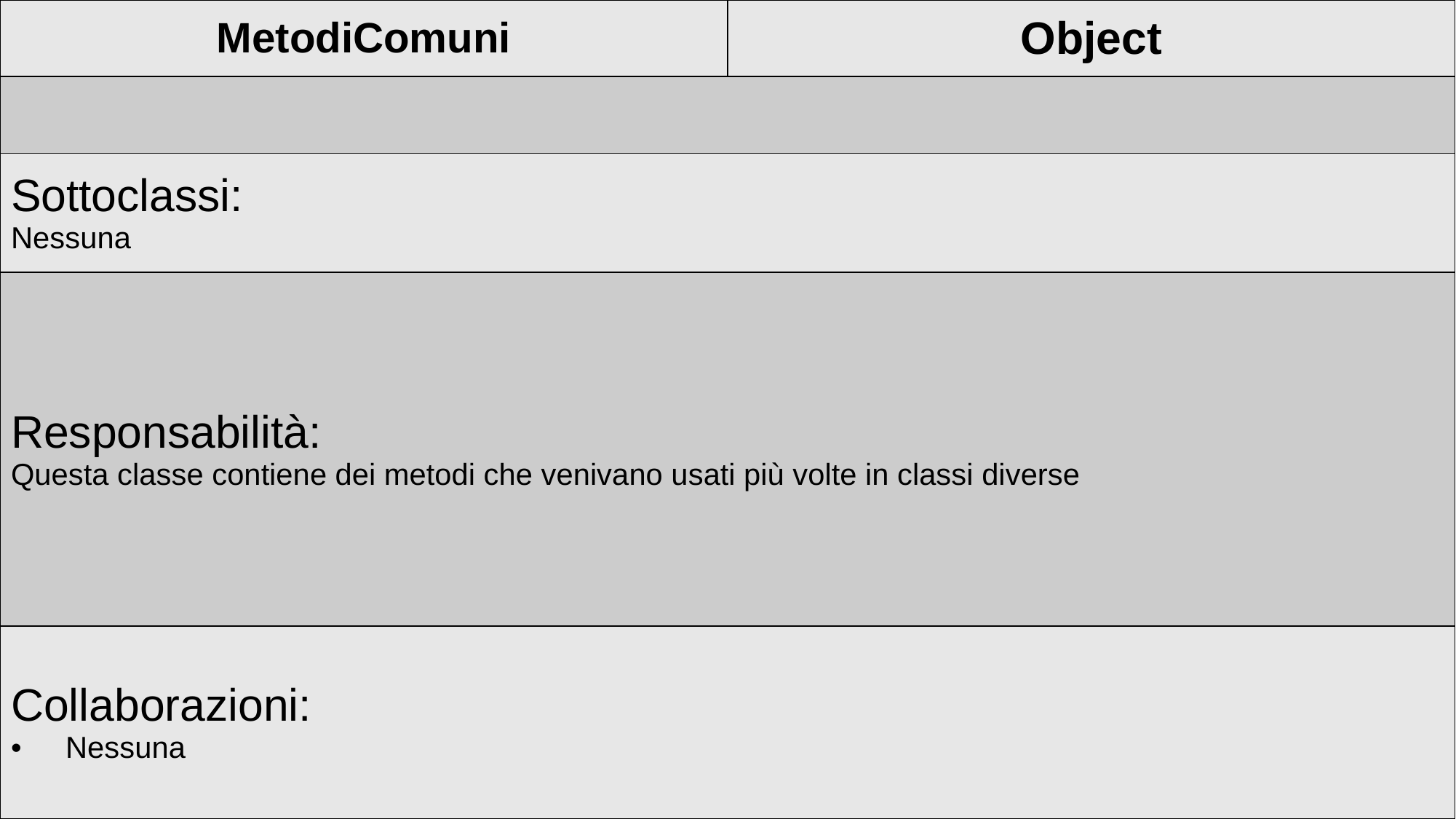

| MetodiComuni | Object |
| --- | --- |
|  |  |
| Sottoclassi: Nessuna |  |
| Responsabilità: Questa classe contiene dei metodi che venivano usati più volte in classi diverse |  |
| Collaborazioni: Nessuna |  |